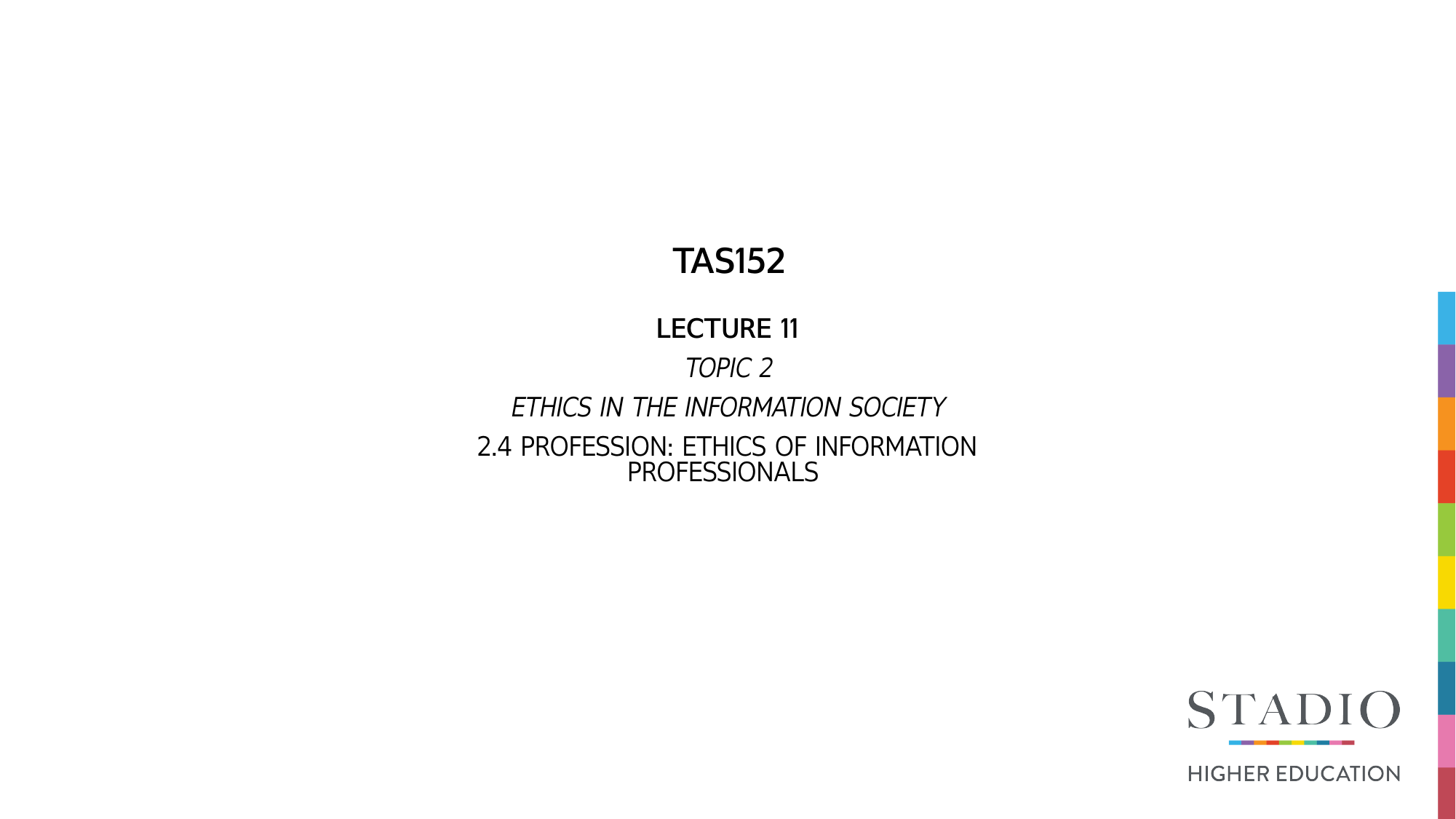

# TAS152
LECTURE 11
TOPIC 2
ETHICS IN THE INFORMATION SOCIETY
2.4 PROFESSION: ETHICS OF INFORMATION PROFESSIONALS